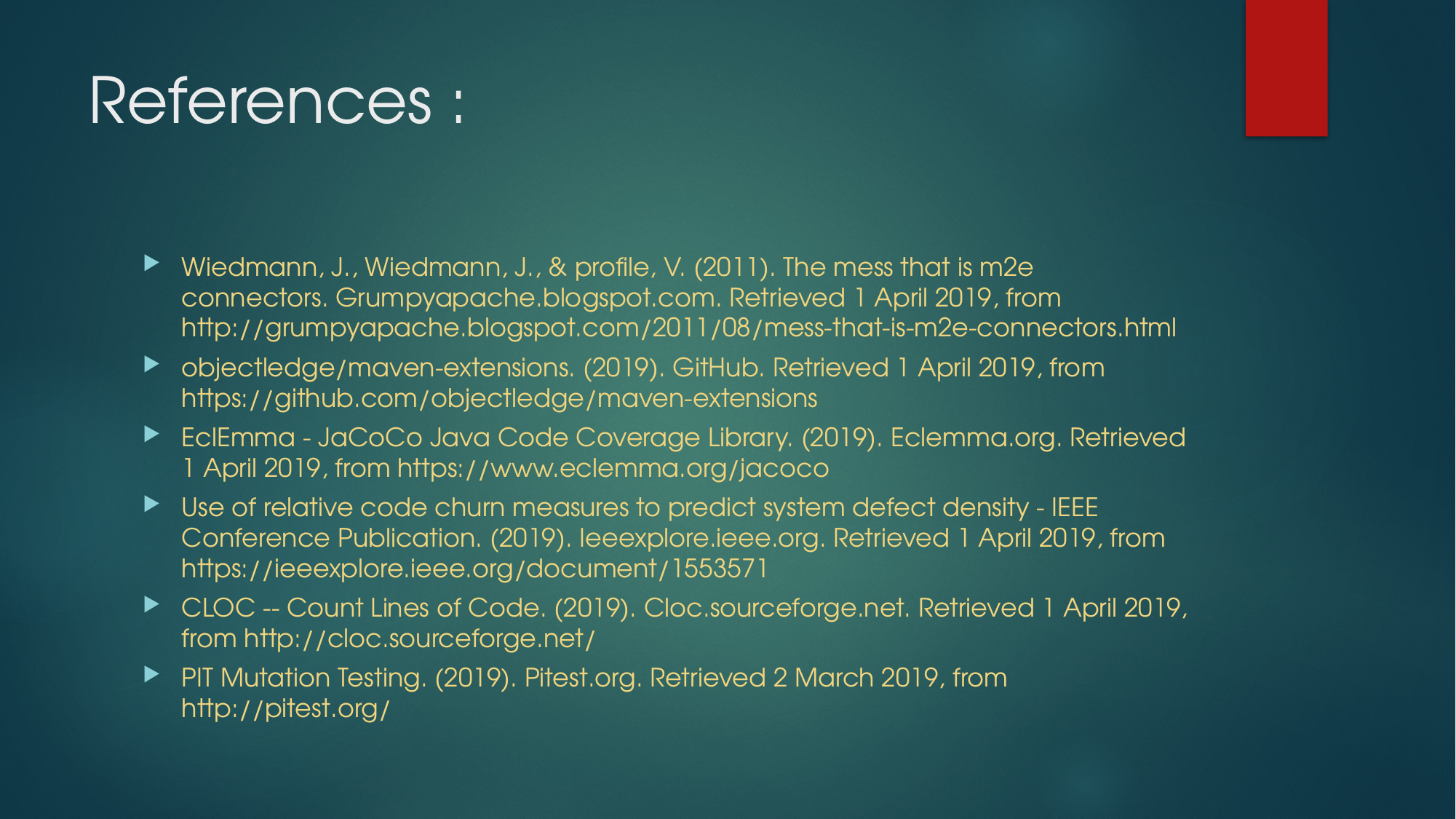

# References :
Wiedmann, J., Wiedmann, J., & profile, V. (2011). The mess that is m2e connectors. Grumpyapache.blogspot.com. Retrieved 1 April 2019, from http://grumpyapache.blogspot.com/2011/08/mess-that-is-m2e-connectors.html
objectledge/maven-extensions. (2019). GitHub. Retrieved 1 April 2019, from https://github.com/objectledge/maven-extensions
EclEmma - JaCoCo Java Code Coverage Library. (2019). Eclemma.org. Retrieved 1 April 2019, from https://www.eclemma.org/jacoco
Use of relative code churn measures to predict system defect density - IEEE Conference Publication. (2019). Ieeexplore.ieee.org. Retrieved 1 April 2019, from https://ieeexplore.ieee.org/document/1553571
CLOC -- Count Lines of Code. (2019). Cloc.sourceforge.net. Retrieved 1 April 2019, from http://cloc.sourceforge.net/
PIT Mutation Testing. (2019). Pitest.org. Retrieved 2 March 2019, from http://pitest.org/